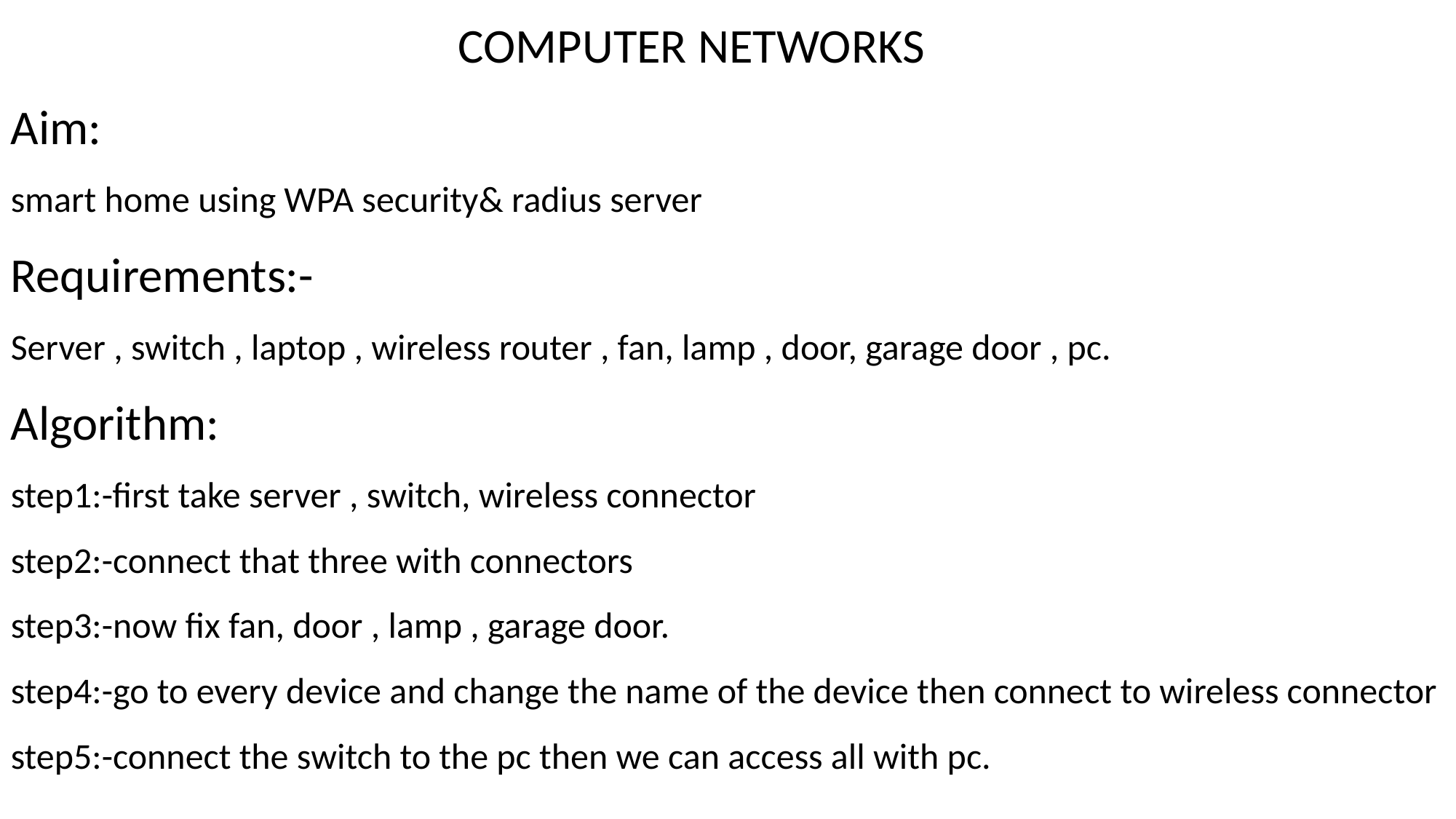

COMPUTER NETWORKS
Aim:
smart home using WPA security& radius server
Requirements:-
Server , switch , laptop , wireless router , fan, lamp , door, garage door , pc.
Algorithm:
step1:-first take server , switch, wireless connector
step2:-connect that three with connectors
step3:-now fix fan, door , lamp , garage door.
step4:-go to every device and change the name of the device then connect to wireless connector
step5:-connect the switch to the pc then we can access all with pc.